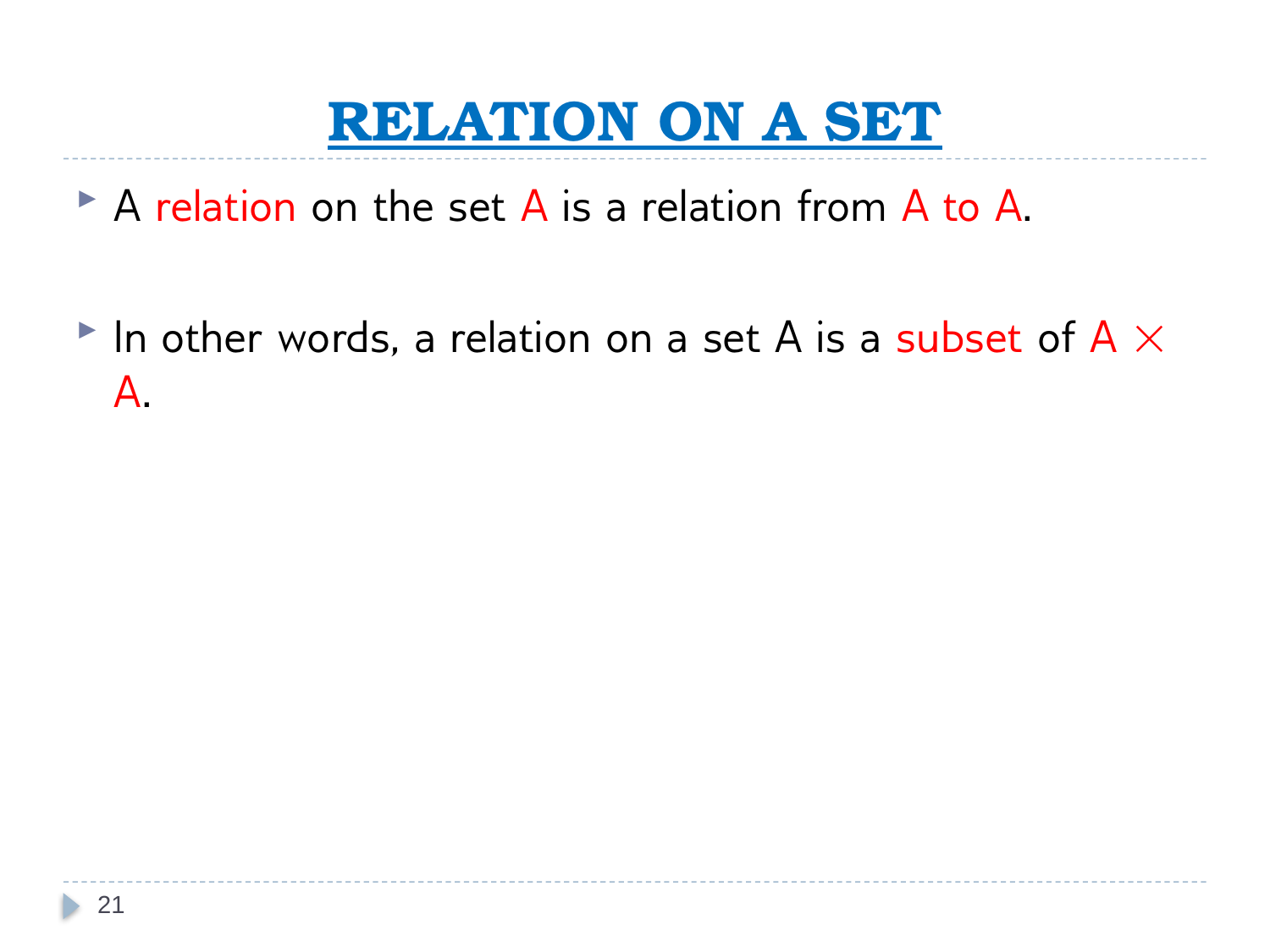

# RELATION ON A SET
A relation on the set A is a relation from A to A.

In other words, a relation on a set A is a subset of A × A.

21